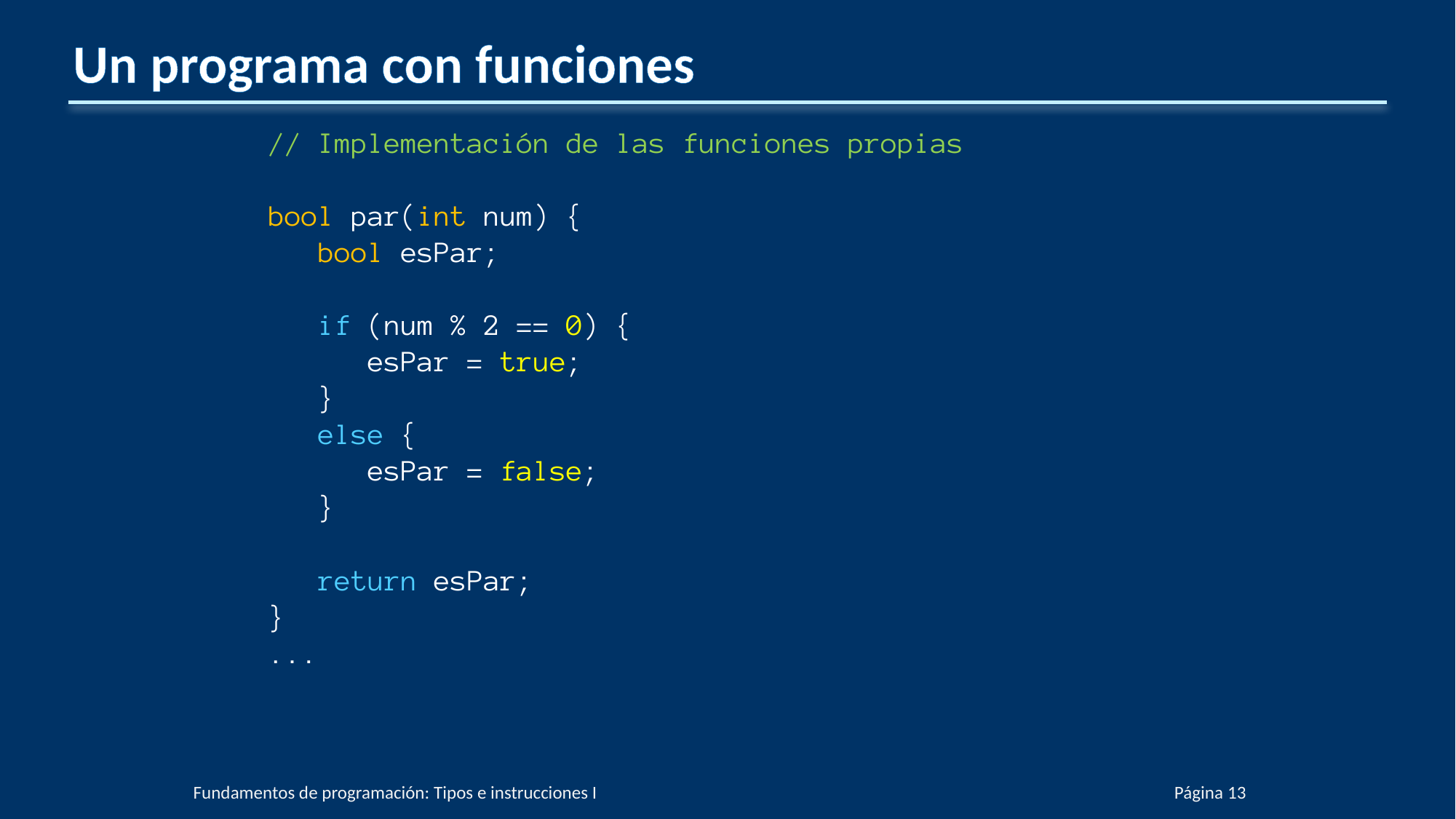

# Un programa con funciones
// Implementación de las funciones propias

bool par(int num) {
   bool esPar;

   if (num % 2 == 0) {
      esPar = true;
   }
   else {
      esPar = false;
   }

   return esPar;
}
...
Fundamentos de programación: Tipos e instrucciones I
Página 13